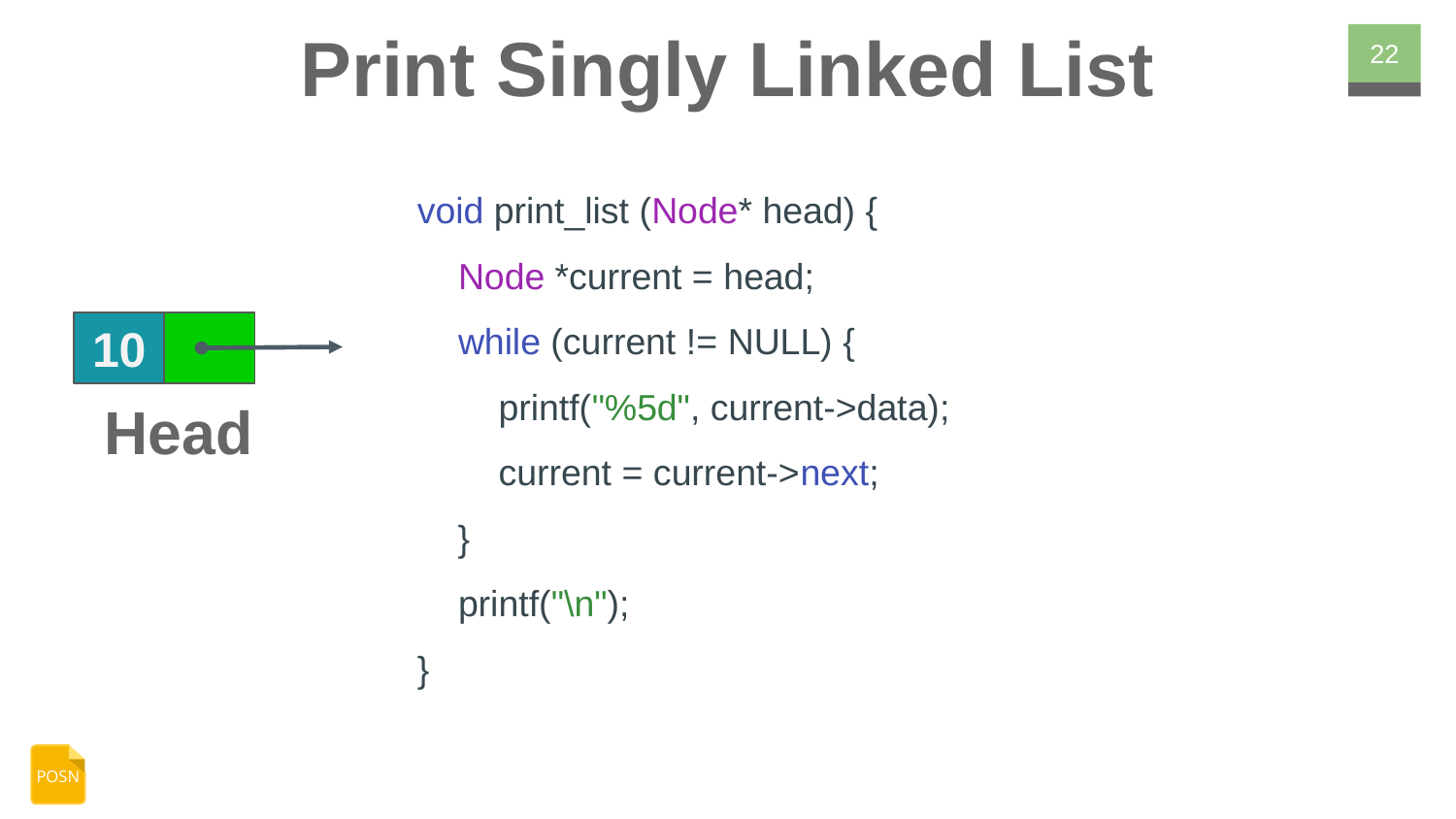

# Print Singly Linked List
22
void print_list (Node* head) {
    Node *current = head;
    while (current != NULL) {
        printf("%5d", current->data);
        current = current->next;
    }
    printf("\n");
}

10

Head